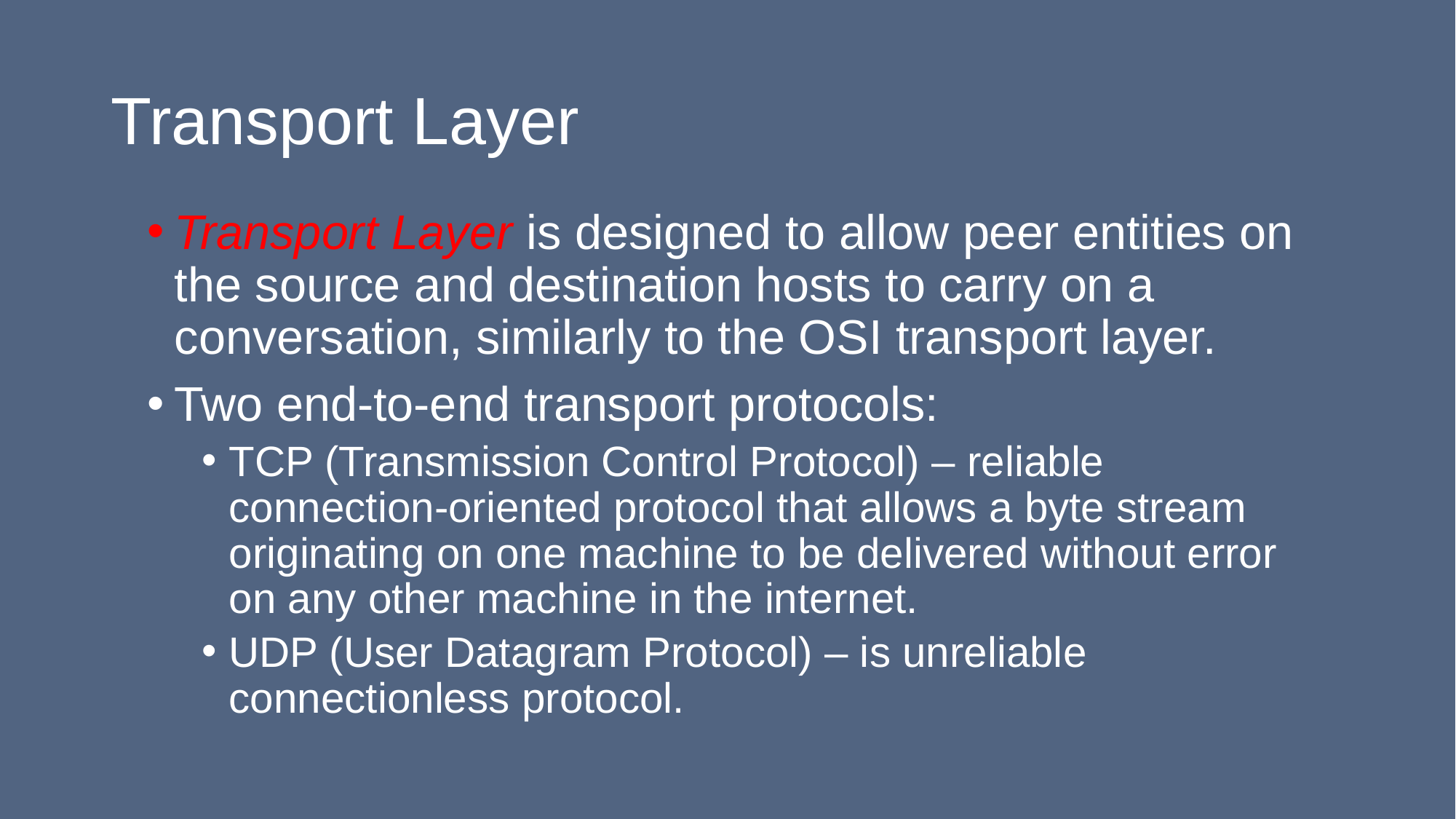

# Transport Layer
Transport Layer is designed to allow peer entities on the source and destination hosts to carry on a conversation, similarly to the OSI transport layer.
Two end-to-end transport protocols:
TCP (Transmission Control Protocol) – reliable connection-oriented protocol that allows a byte stream originating on one machine to be delivered without error on any other machine in the internet.
UDP (User Datagram Protocol) – is unreliable connectionless protocol.